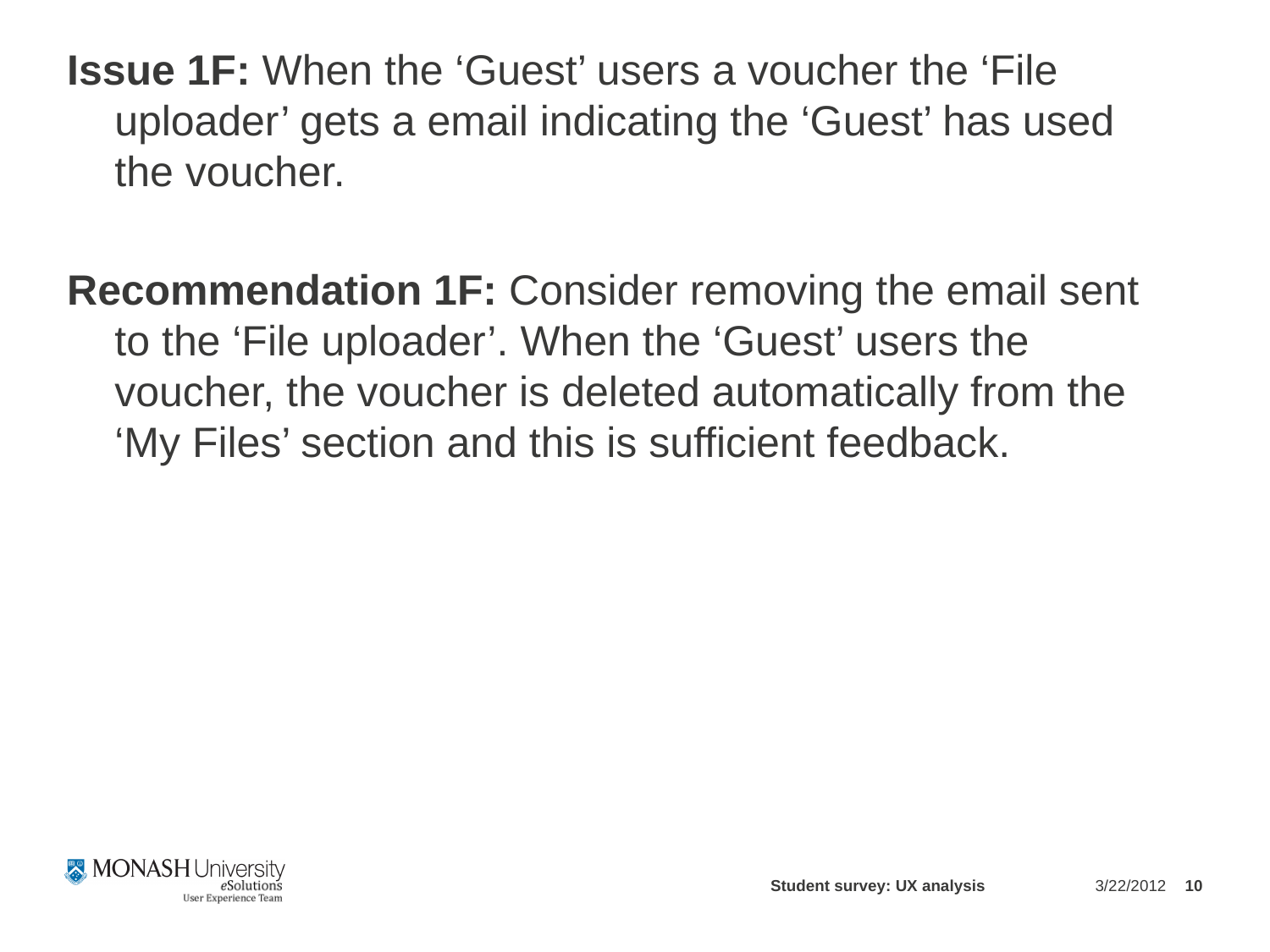

Issue 1F: When the ‘Guest’ users a voucher the ‘File uploader’ gets a email indicating the ‘Guest’ has used the voucher.

Recommendation 1F: Consider removing the email sent to the ‘File uploader’. When the ‘Guest’ users the voucher, the voucher is deleted automatically from the ‘My Files’ section and this is sufficient feedback.

Student survey: UX analysis
3/22/2012
10